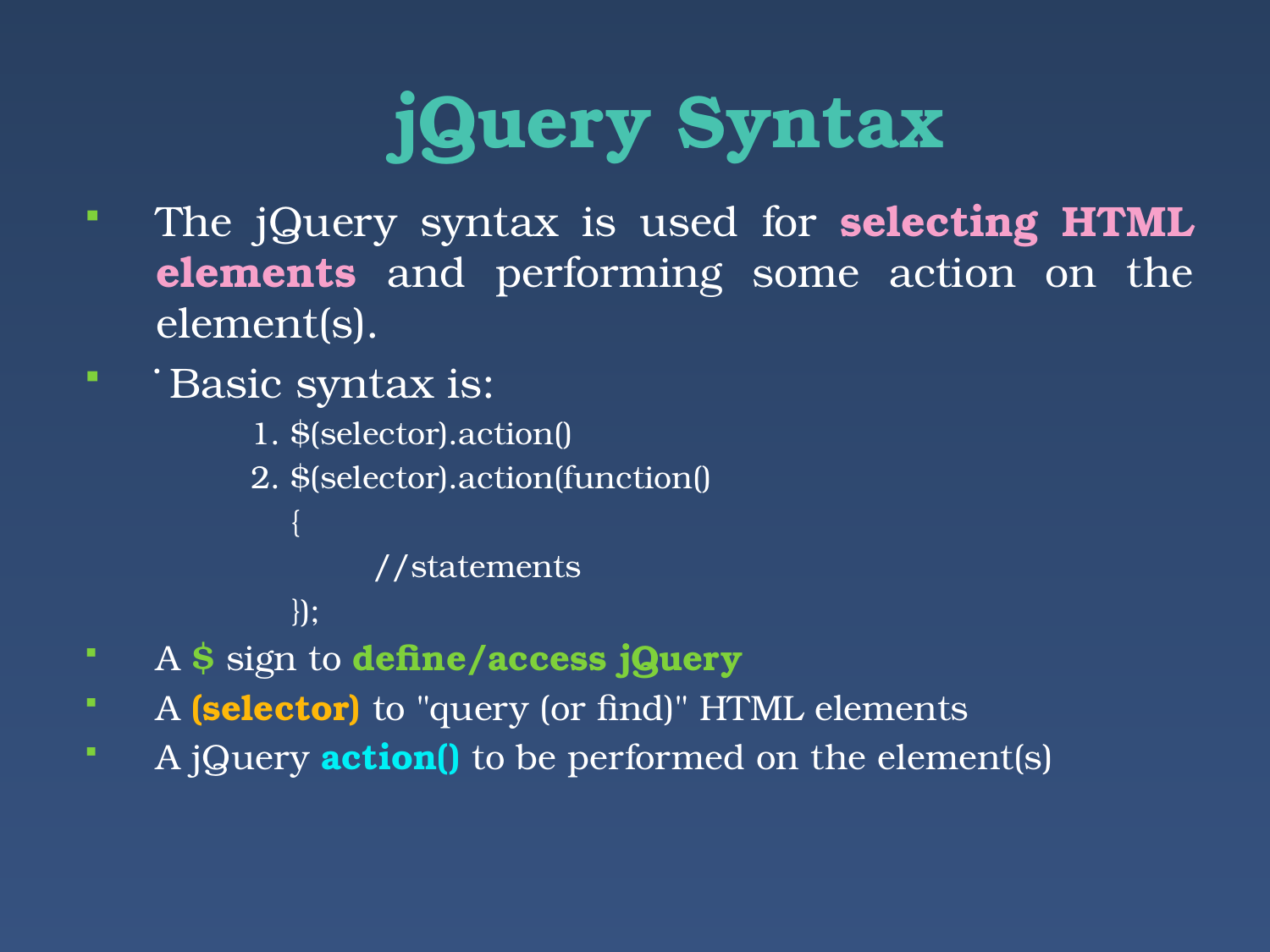

# jQuery Syntax
The jQuery syntax is used for selecting HTML elements and performing some action on the element(s).
 ̇Basic syntax is:
1. $(selector).action()
2. $(selector).action(function()
    {
            //statements
    });
A $ sign to define/access jQuery
A (selector) to "query (or find)" HTML elements
A jQuery action() to be performed on the element(s)